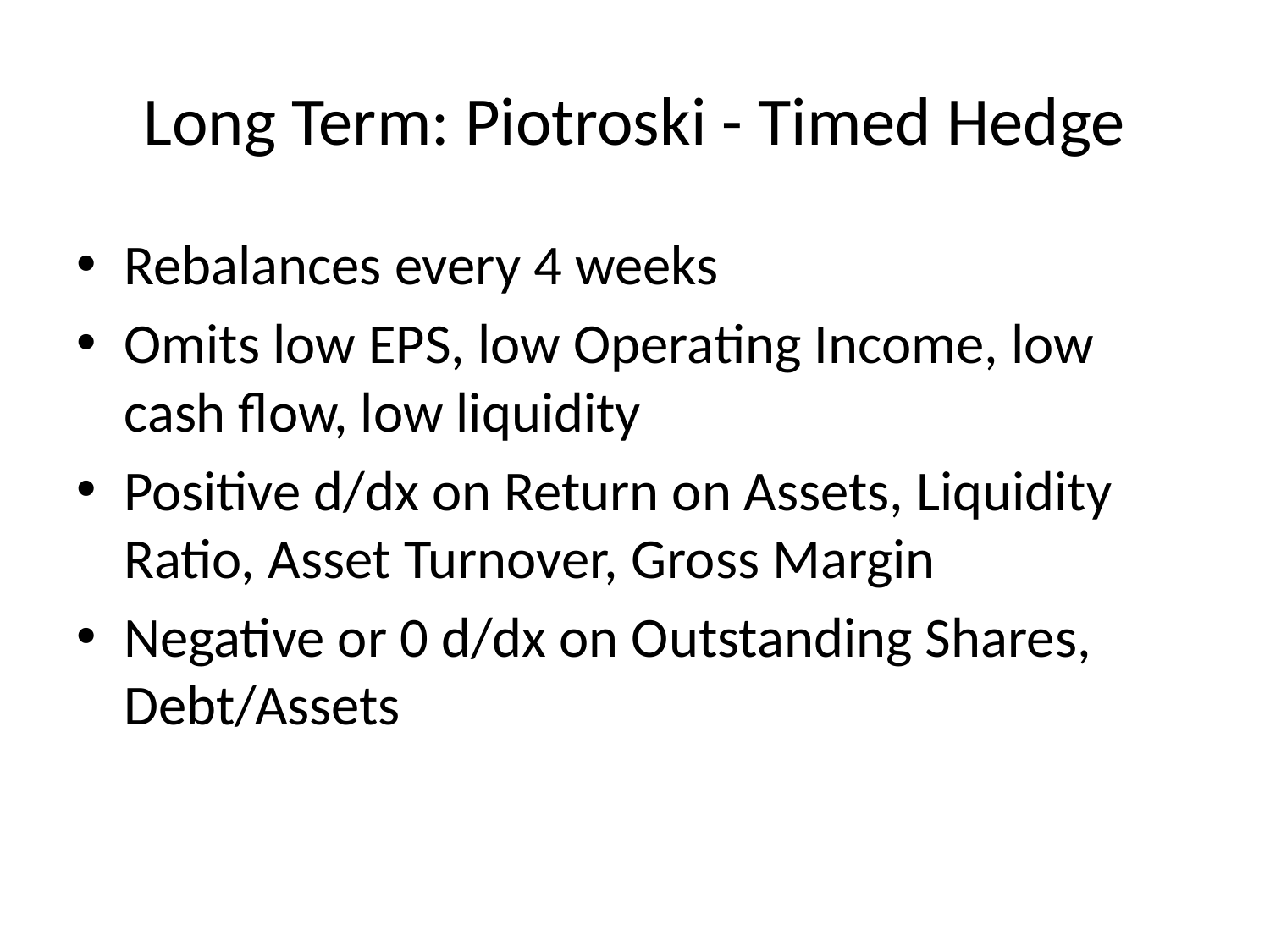

# Long Term: Piotroski - Timed Hedge
Rebalances every 4 weeks
Omits low EPS, low Operating Income, low cash flow, low liquidity
Positive d/dx on Return on Assets, Liquidity Ratio, Asset Turnover, Gross Margin
Negative or 0 d/dx on Outstanding Shares, Debt/Assets